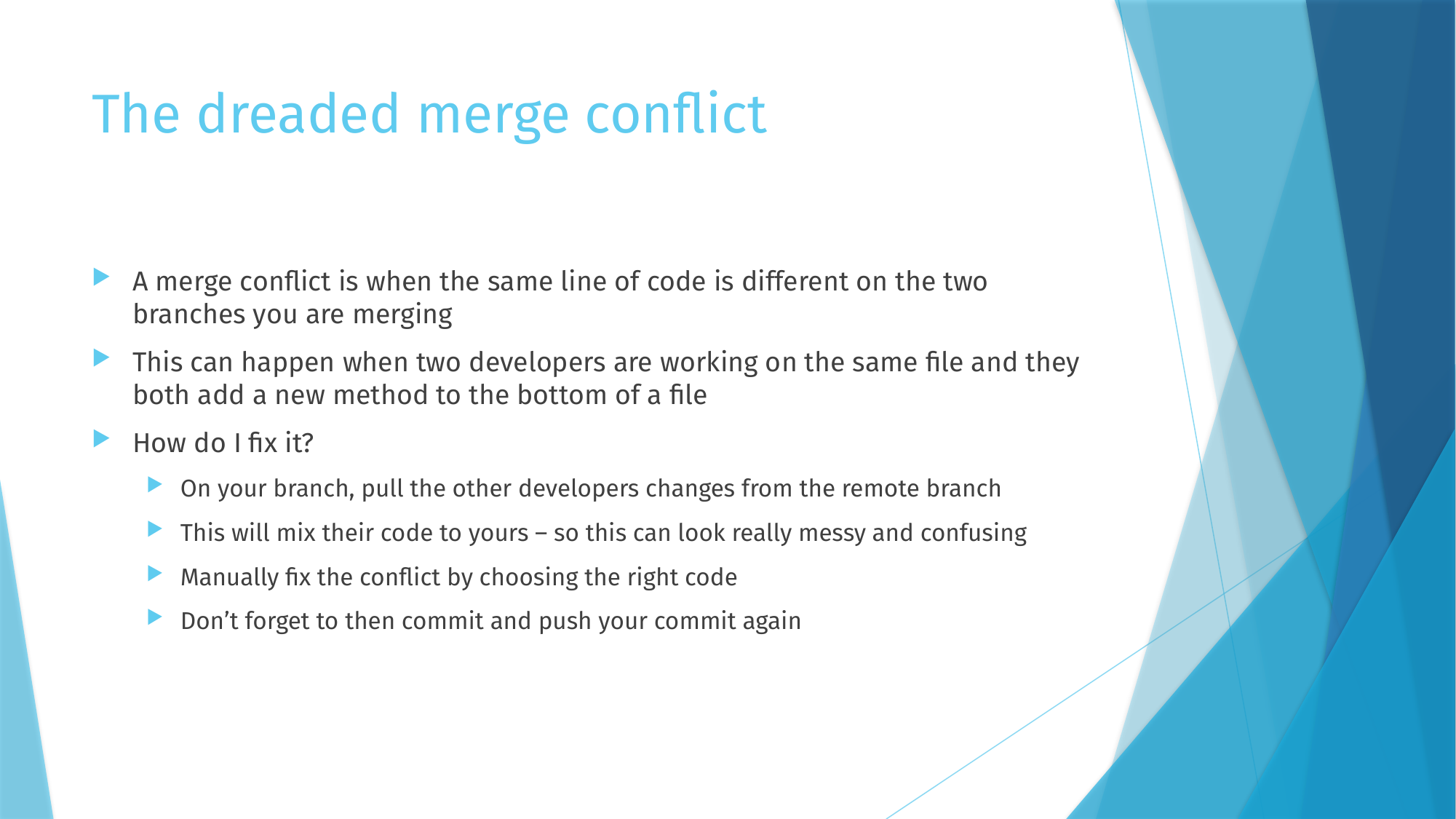

# The dreaded merge conflict
A merge conflict is when the same line of code is different on the two branches you are merging
This can happen when two developers are working on the same file and they both add a new method to the bottom of a file
How do I fix it?
On your branch, pull the other developers changes from the remote branch
This will mix their code to yours – so this can look really messy and confusing
Manually fix the conflict by choosing the right code
Don’t forget to then commit and push your commit again